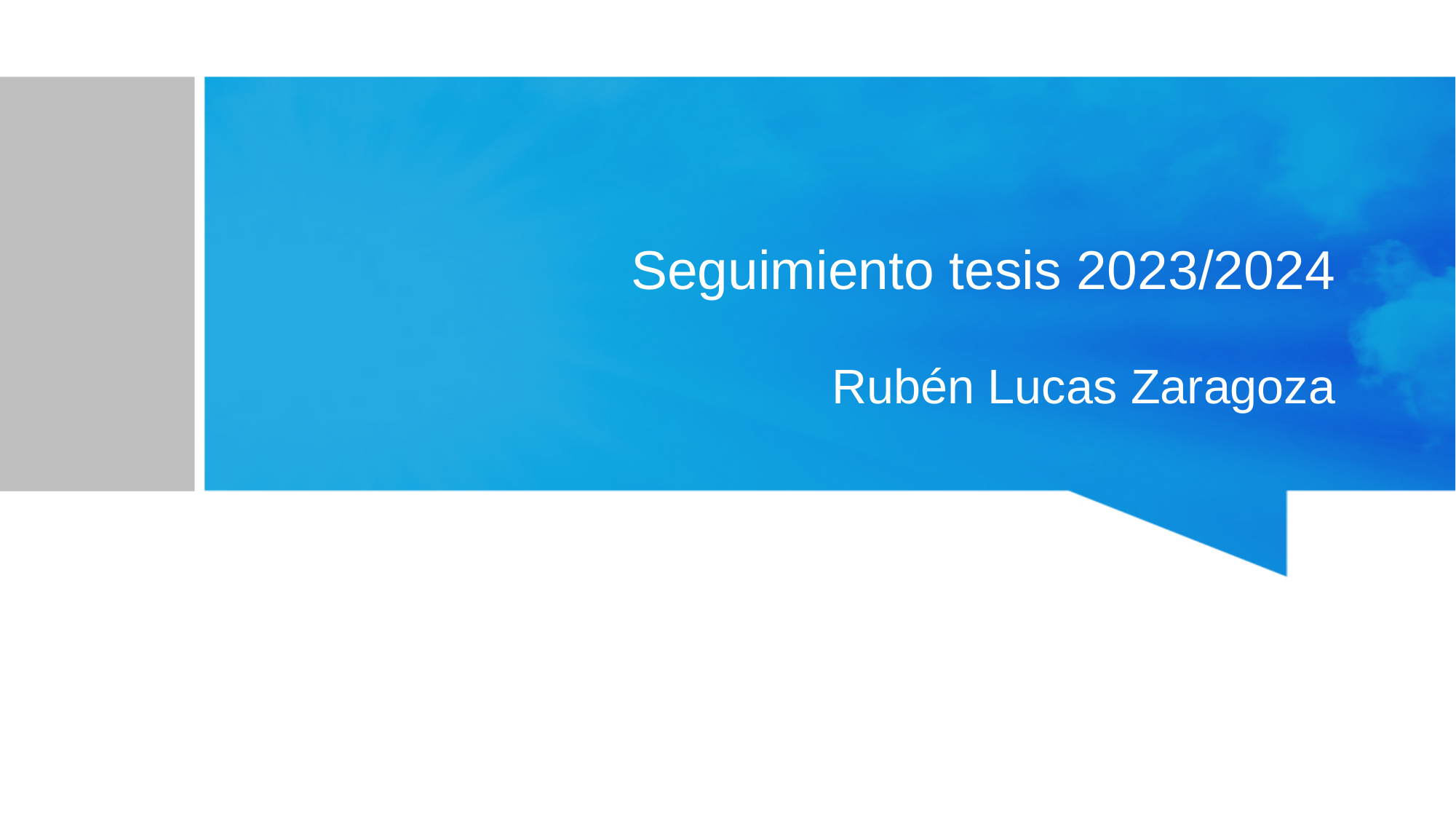

# Seguimiento tesis 2023/2024
Rubén Lucas Zaragoza